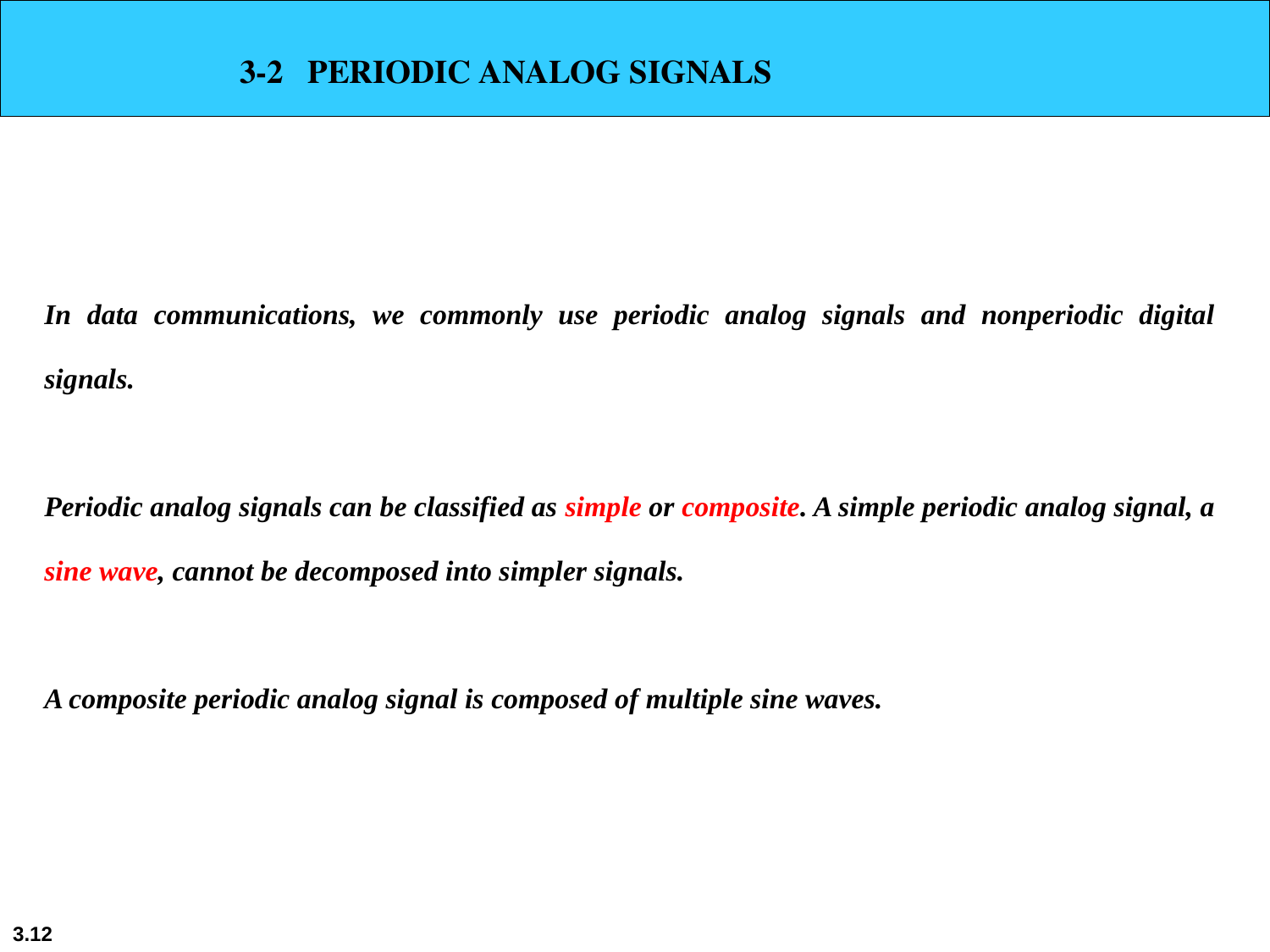

3-2   PERIODIC ANALOG SIGNALS
In data communications, we commonly use periodic analog signals and nonperiodic digital signals.

Periodic analog signals can be classified as simple or composite. A simple periodic analog signal, a sine wave, cannot be decomposed into simpler signals.

A composite periodic analog signal is composed of multiple sine waves.
3.12